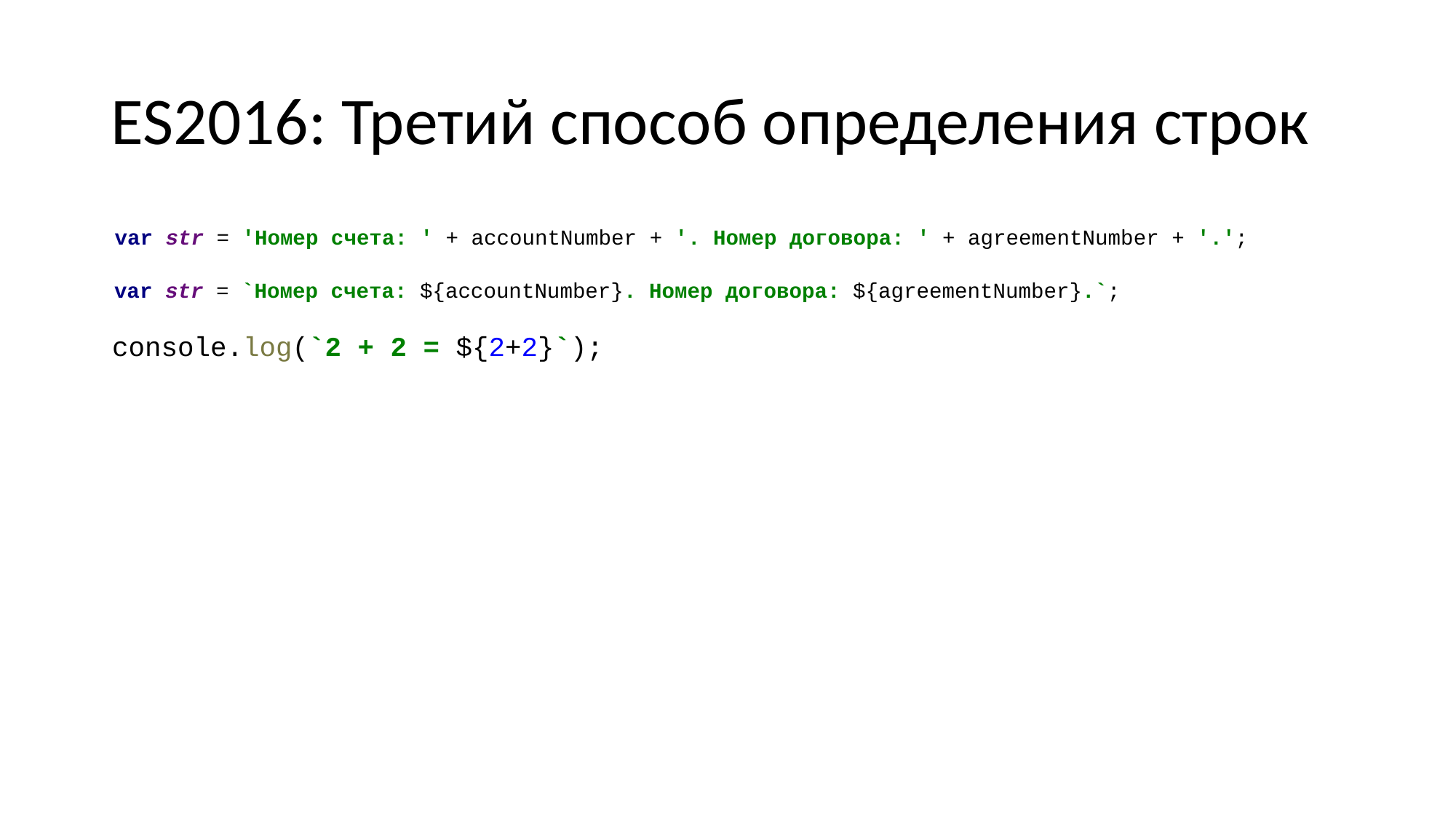

# ES2016: Третий способ определения строк

var str = 'Номер счета: ' + accountNumber + '. Номер договора: ' + agreementNumber + '.';
var str = `Номер счета: ${accountNumber}. Номер договора: ${agreementNumber}.`;
console.log(`2 + 2 = ${2+2}`);